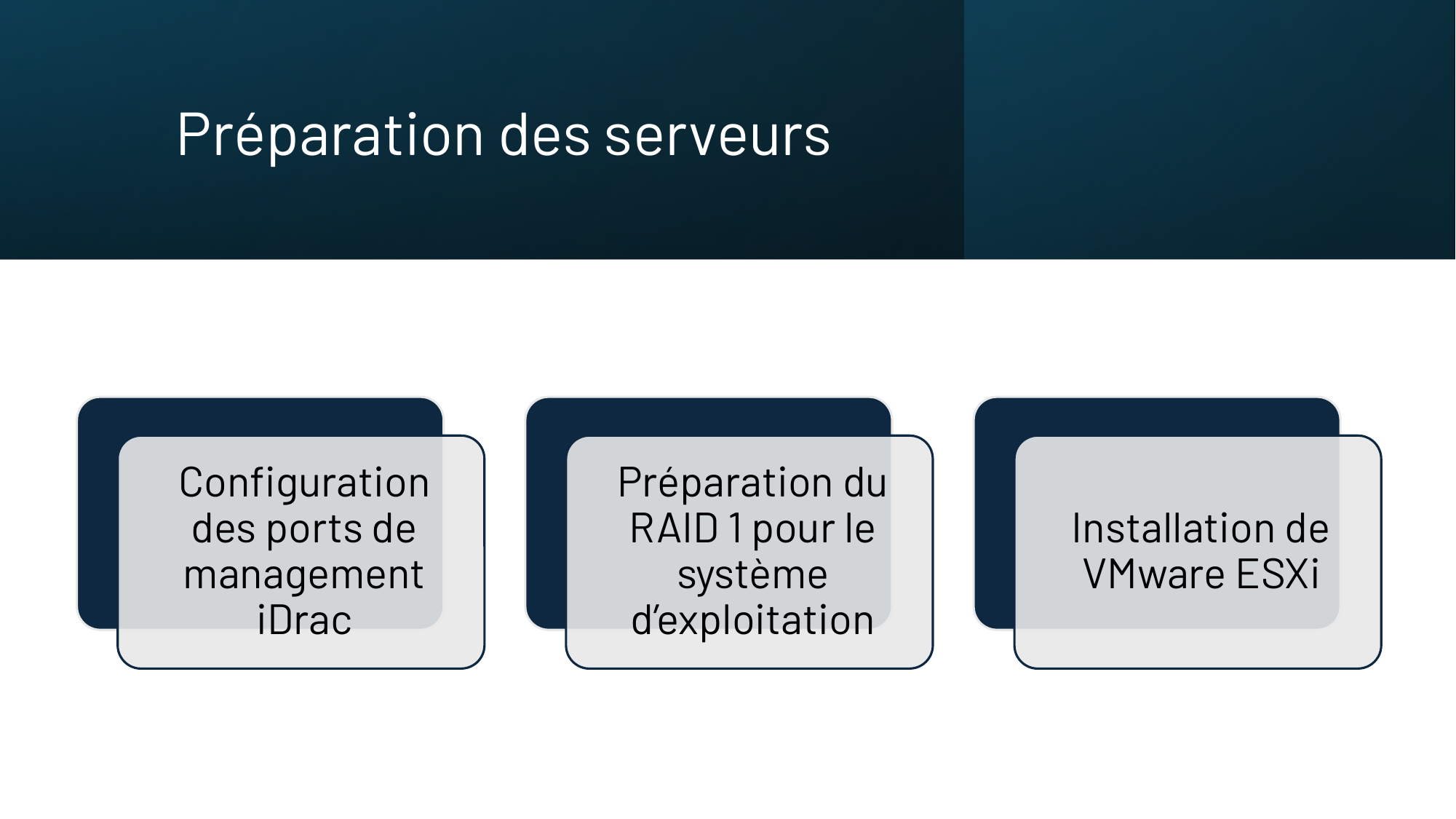

# Préparation des serveurs
Configuration des ports de management iDrac
Préparation du RAID 1 pour le système d’exploitation
Installation de VMware ESXi